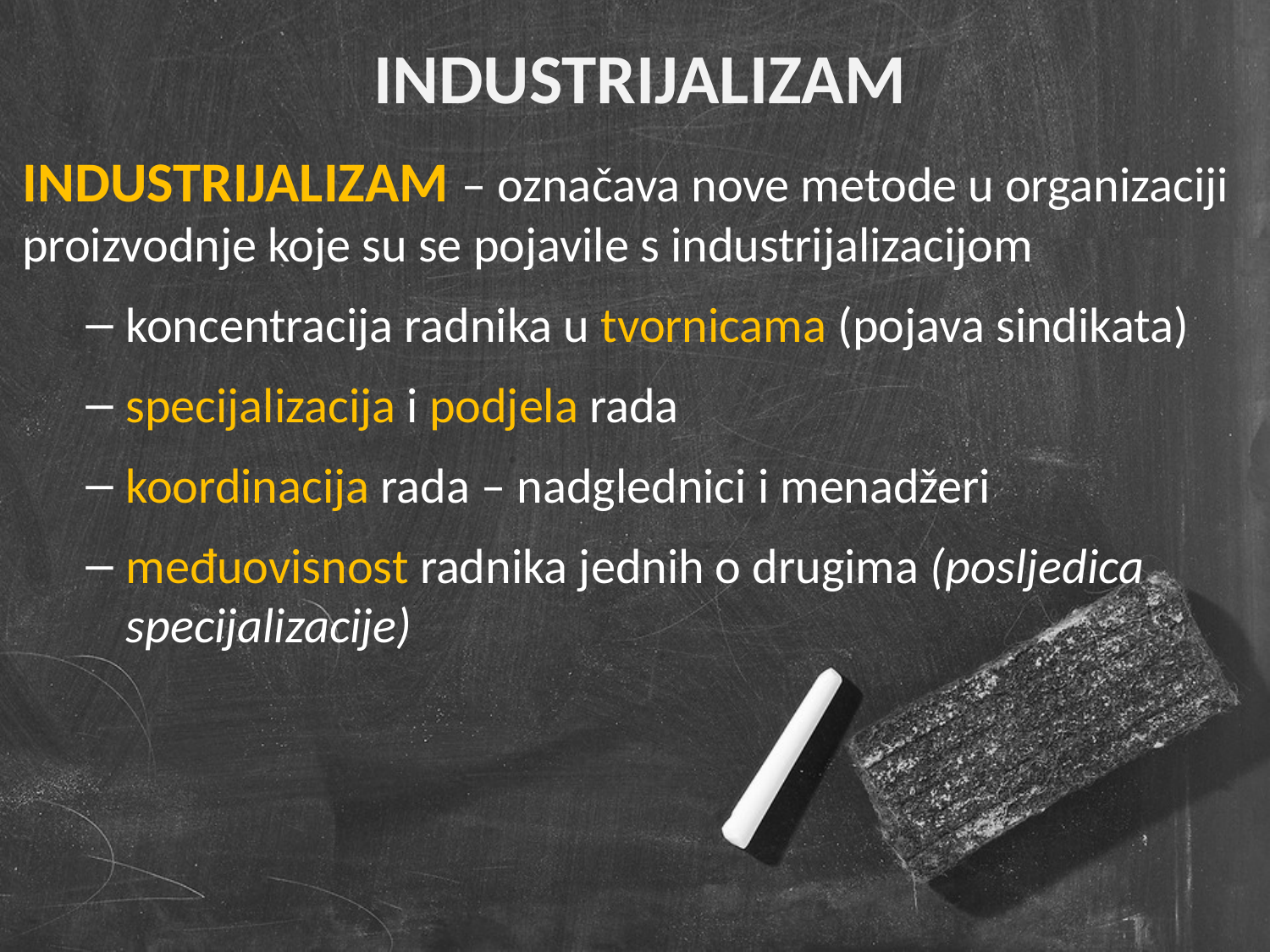

INDUSTRIJALIZAM
INDUSTRIJALIZAM – označava nove metode u organizaciji proizvodnje koje su se pojavile s industrijalizacijom
koncentracija radnika u tvornicama (pojava sindikata)
specijalizacija i podjela rada
koordinacija rada – nadglednici i menadžeri
međuovisnost radnika jednih o drugima (posljedica specijalizacije)